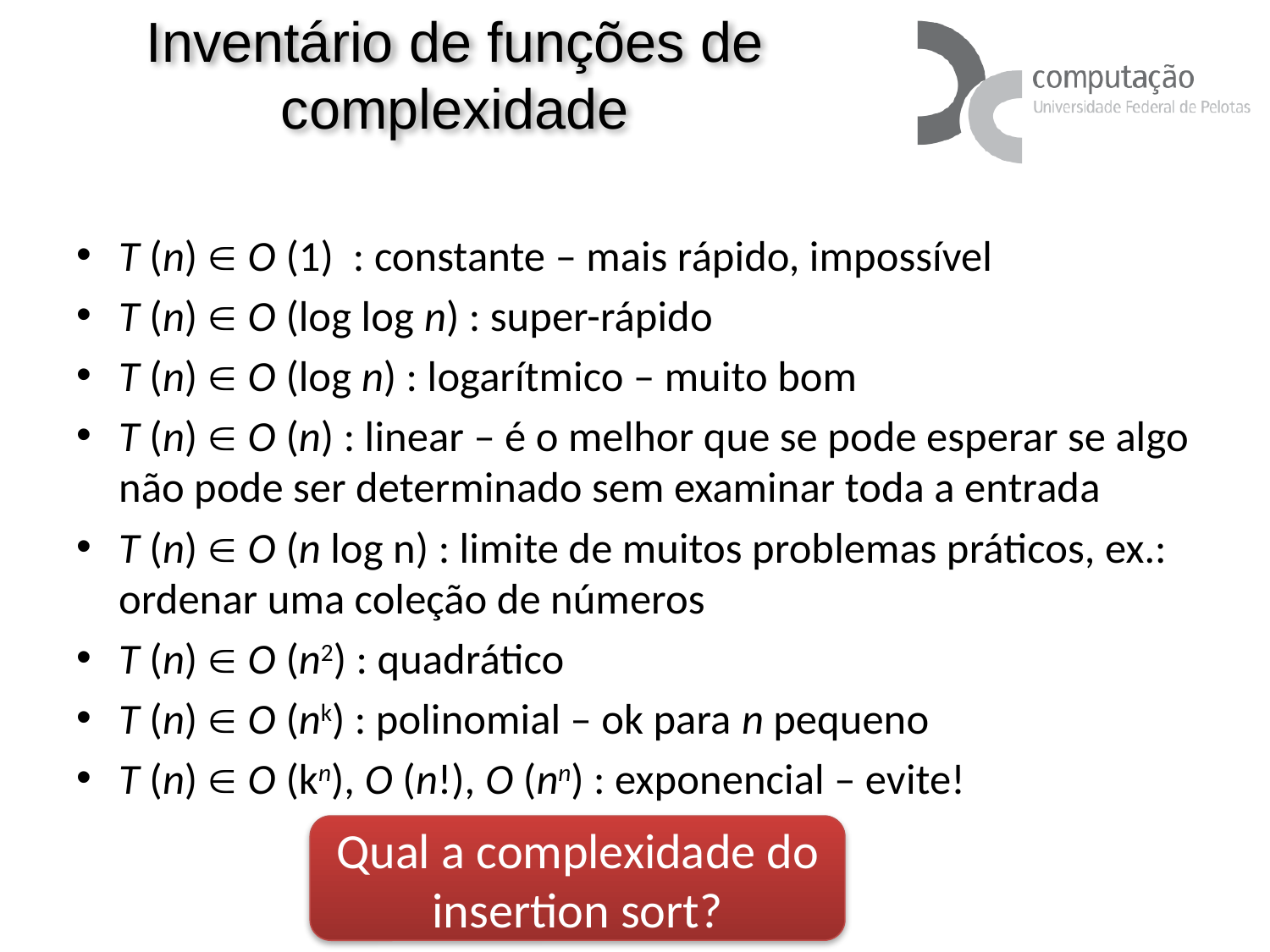

# Inventário de funções de complexidade
T (n) ∈ O (1)  : constante – mais rápido, impossível
T (n) ∈ O (log log n) : super-rápido
T (n) ∈ O (log n) : logarítmico – muito bom
T (n) ∈ O (n) : linear – é o melhor que se pode esperar se algo não pode ser determinado sem examinar toda a entrada
T (n) ∈ O (n log n) : limite de muitos problemas práticos, ex.: ordenar uma coleção de números
T (n) ∈ O (n2) : quadrático
T (n) ∈ O (nk) : polinomial – ok para n pequeno
T (n) ∈ O (kn), O (n!), O (nn) : exponencial – evite!

Qual a complexidade do insertion sort?